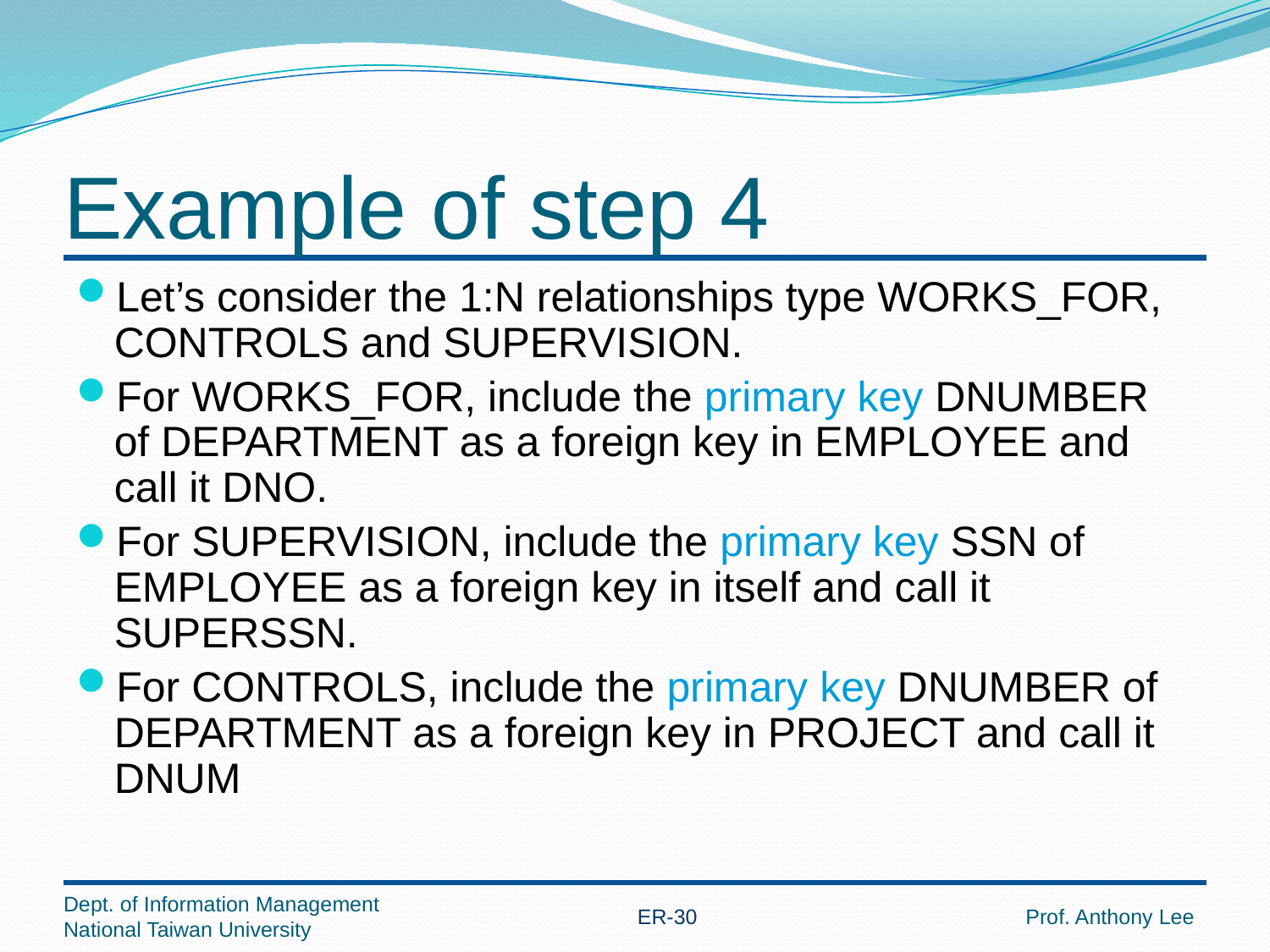

# Example of step 4
Let’s consider the 1:N relationships type WORKS_FOR, CONTROLS and SUPERVISION.
For WORKS_FOR, include the primary key DNUMBER of DEPARTMENT as a foreign key in EMPLOYEE and call it DNO.
For SUPERVISION, include the primary key SSN of EMPLOYEE as a foreign key in itself and call it SUPERSSN.
For CONTROLS, include the primary key DNUMBER of DEPARTMENT as a foreign key in PROJECT and call it DNUM